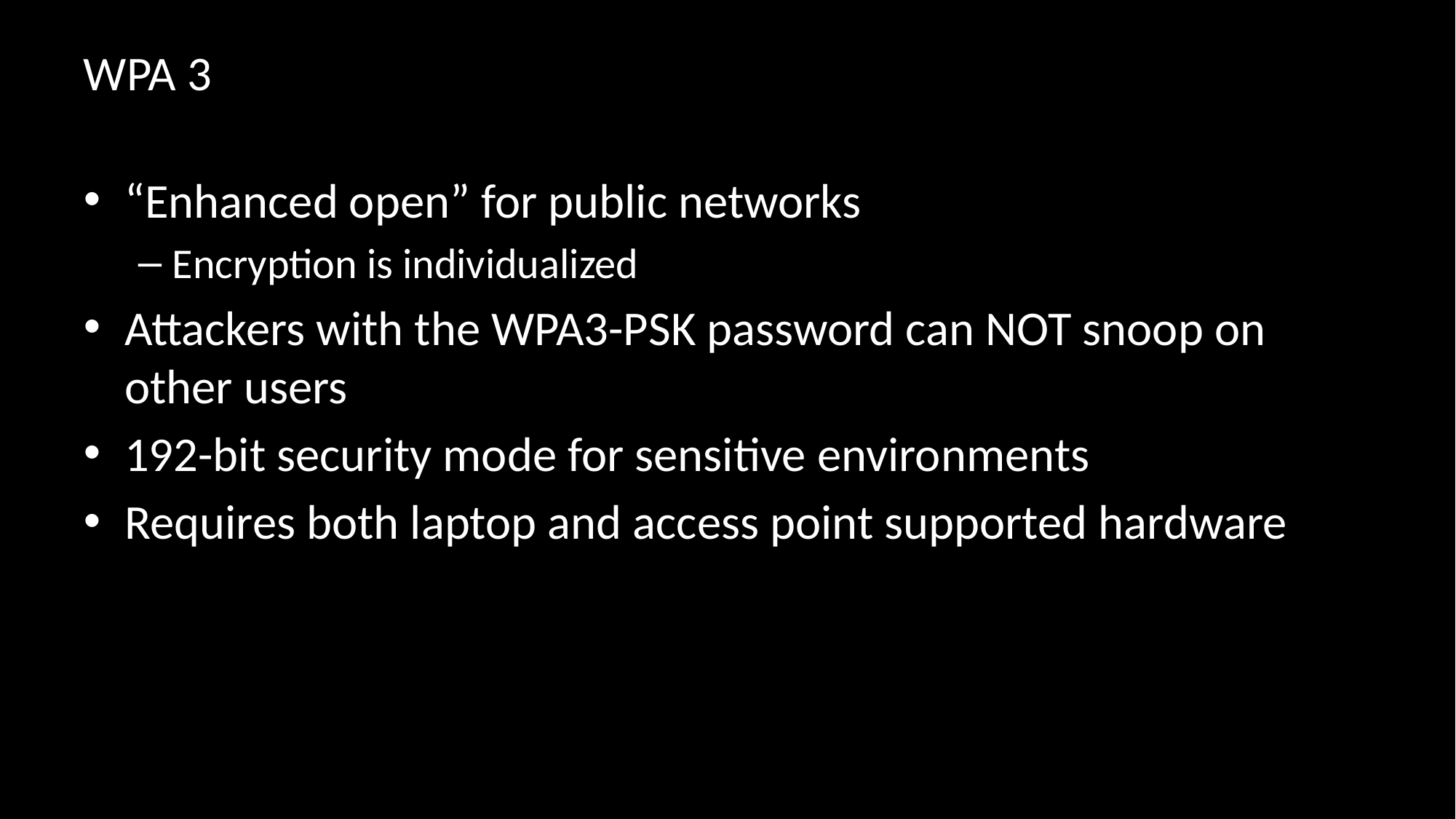

# WPA 3
“Enhanced open” for public networks
Encryption is individualized
Attackers with the WPA3-PSK password can NOT snoop on other users
192-bit security mode for sensitive environments
Requires both laptop and access point supported hardware